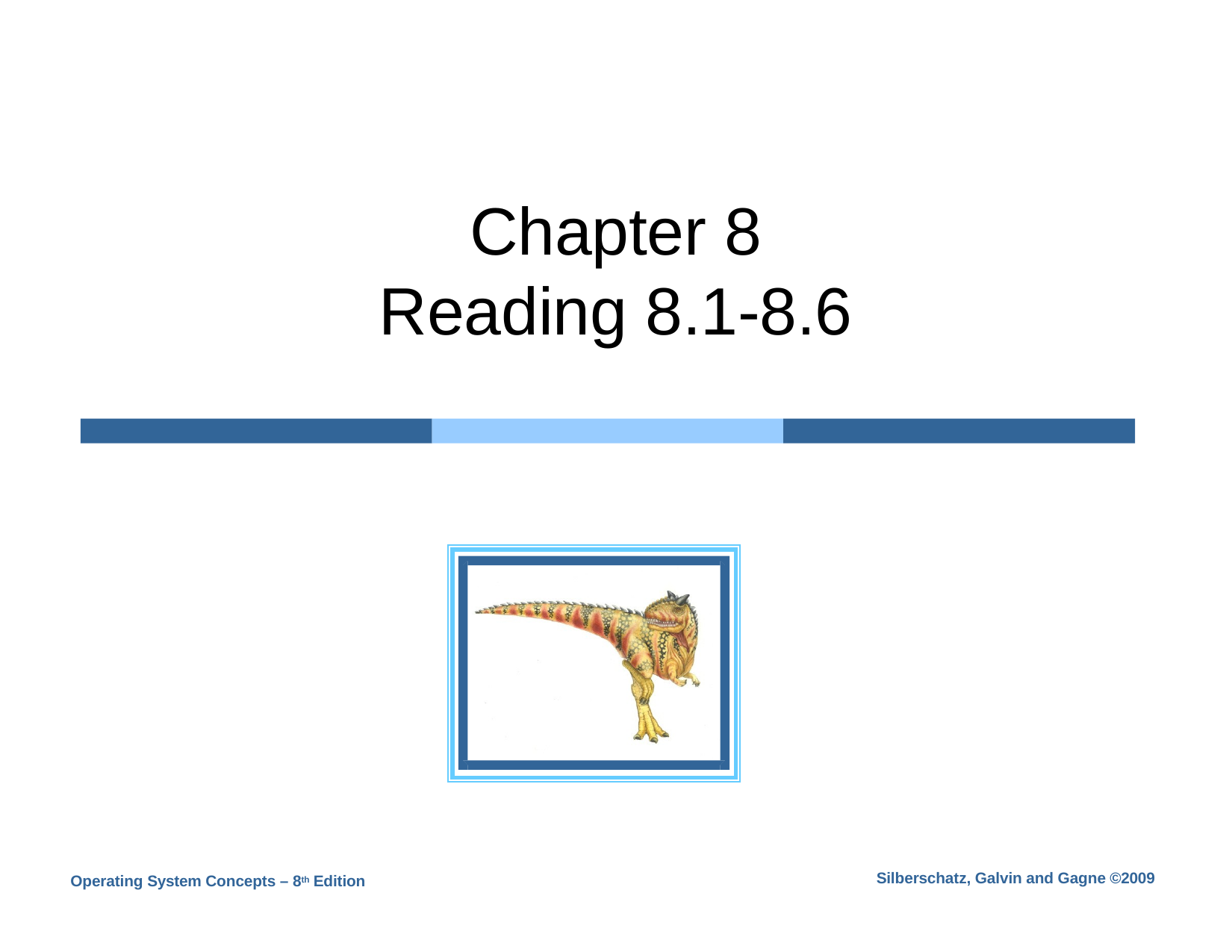

# Chapter 8
Reading 8.1-8.6

Silberschatz, Galvin and Gagne ©2009
Operating System Concepts – 8th Edition